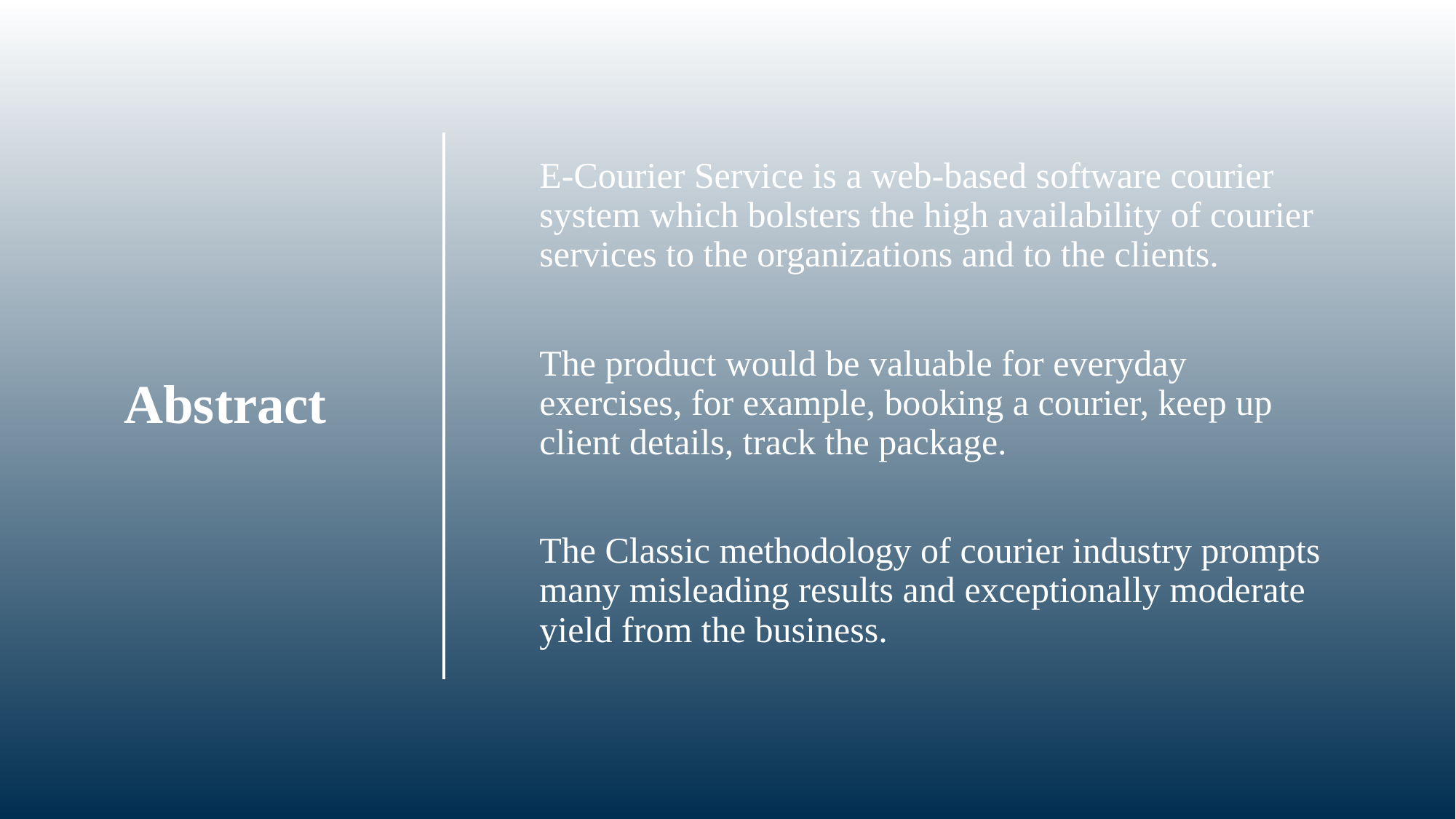

E-Courier Service is a web-based software courier system which bolsters the high availability of courier services to the organizations and to the clients.

The product would be valuable for everyday exercises, for example, booking a courier, keep up client details, track the package.

The Classic methodology of courier industry prompts many misleading results and exceptionally moderate yield from the business.
# Abstract